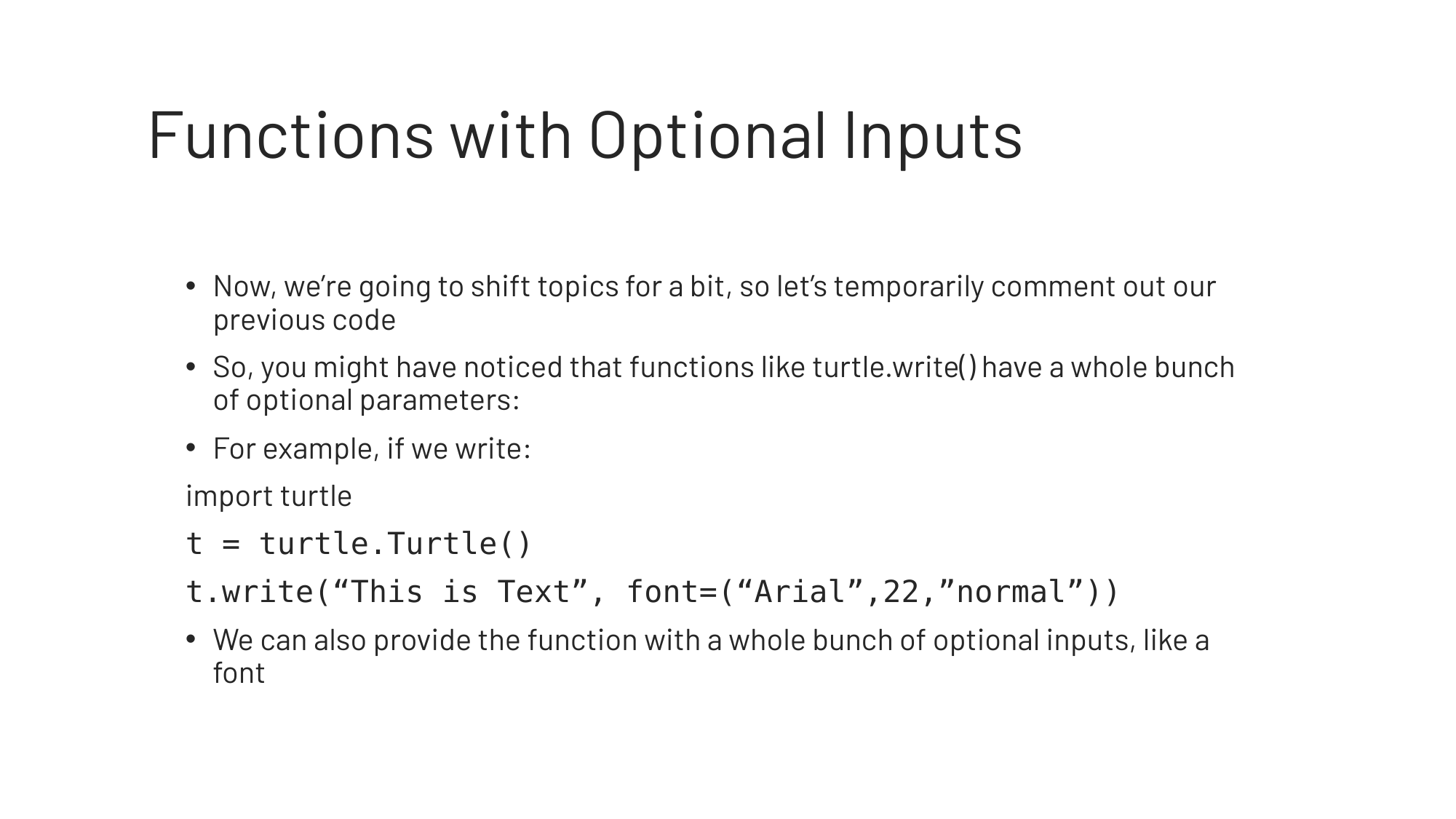

# Functions with Optional Inputs
Now, we’re going to shift topics for a bit, so let’s temporarily comment out our previous code
So, you might have noticed that functions like turtle.write() have a whole bunch of optional parameters:
For example, if we write:
import turtle
t = turtle.Turtle()
t.write(“This is Text”, font=(“Arial”,22,”normal”))
We can also provide the function with a whole bunch of optional inputs, like a font